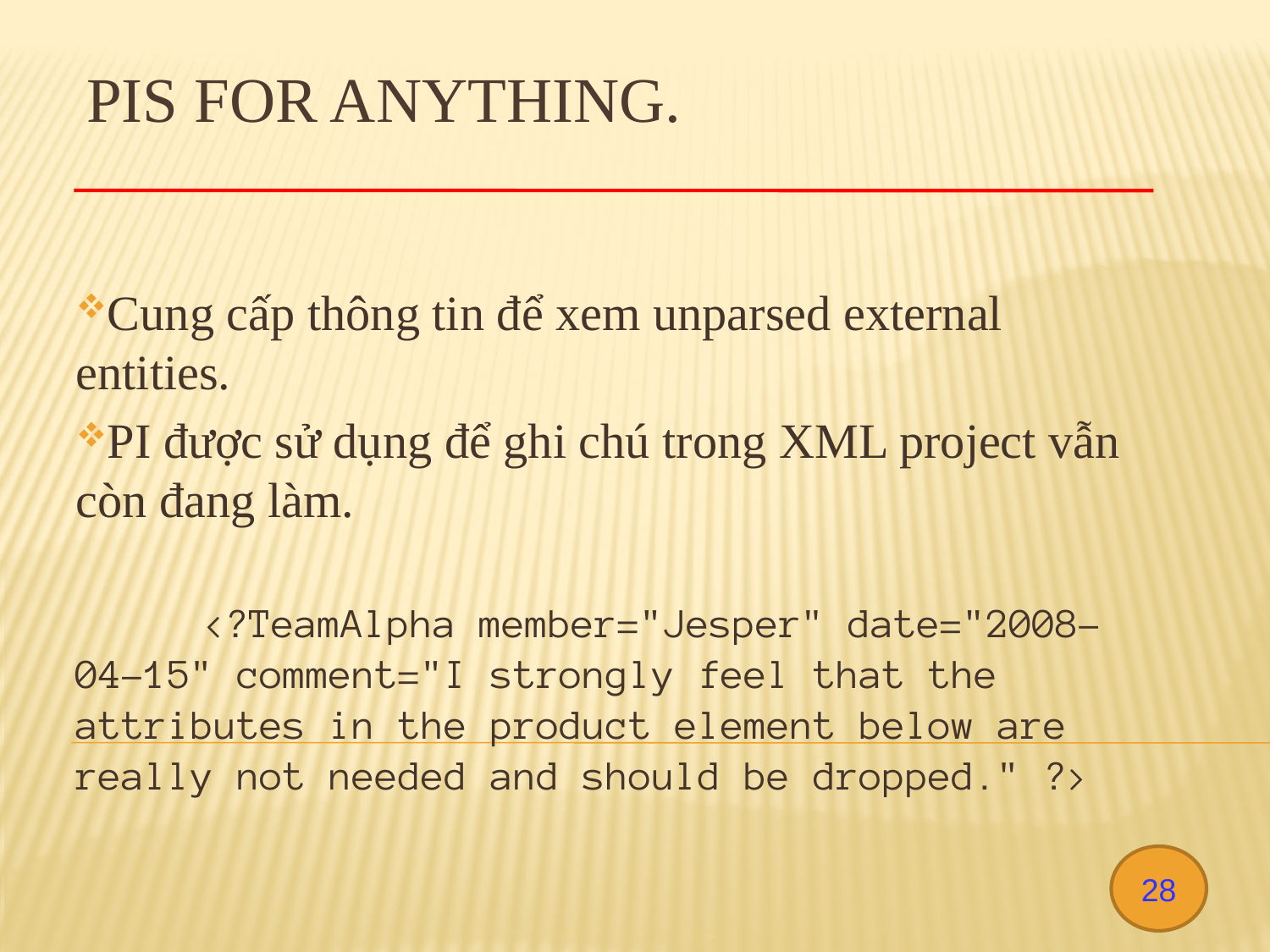

# PIs for anything.
Cung cấp thông tin để xem unparsed external entities.
PI được sử dụng để ghi chú trong XML project vẫn còn đang làm.

	<?TeamAlpha member="Jesper" date="2008-04-15" comment="I strongly feel that the attributes in the product element below are really not needed and should be dropped." ?>

28